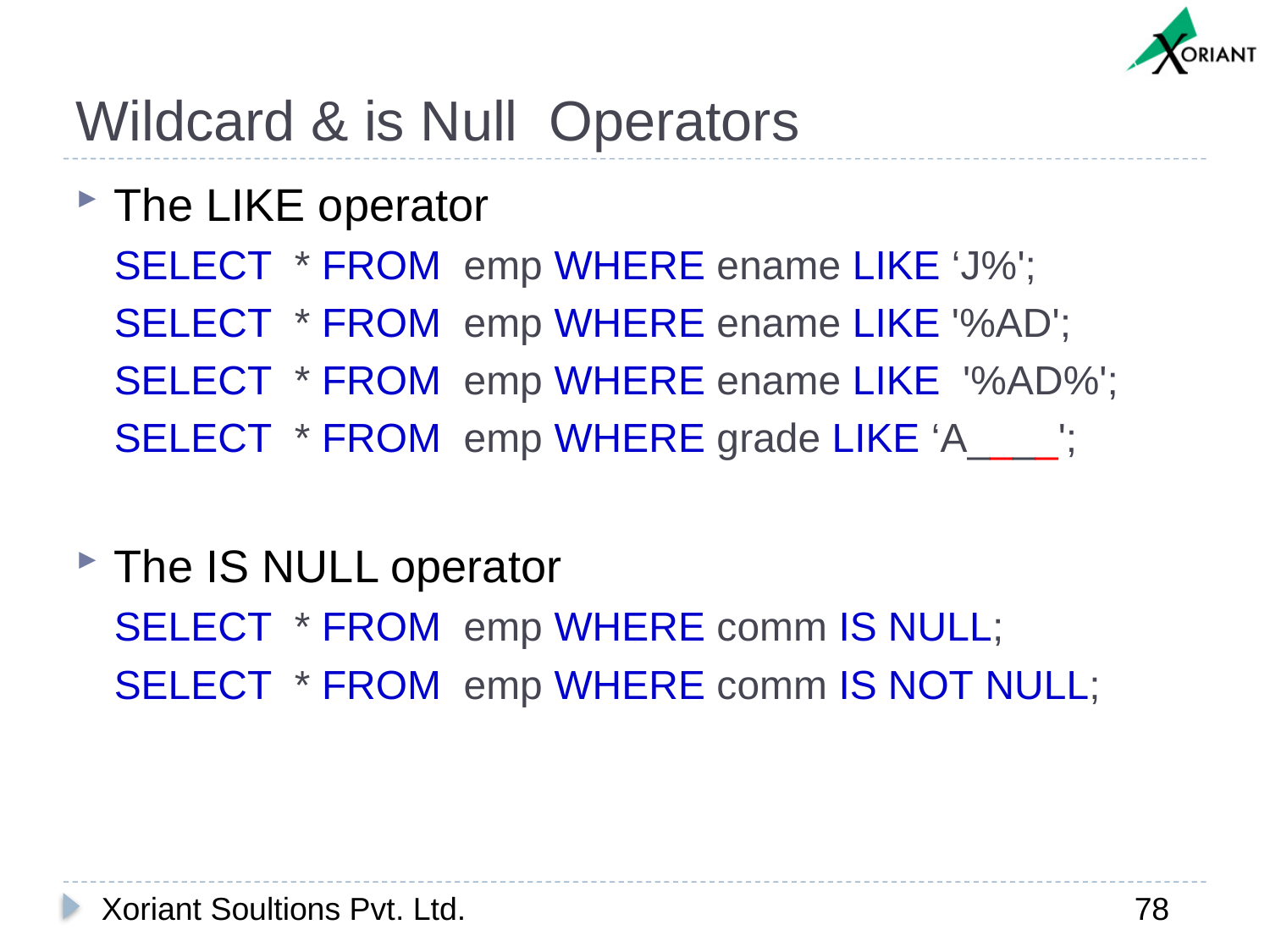

# Wildcard & is Null  Operators
The LIKE operator
SELECT  * FROM  emp WHERE ename LIKE ‘J%';
SELECT  * FROM  emp WHERE ename LIKE '%AD';
SELECT  * FROM  emp WHERE ename LIKE  '%AD%';
SELECT  * FROM  emp WHERE grade LIKE ‘A____';

The IS NULL operator
SELECT  * FROM  emp WHERE comm IS NULL;
SELECT  * FROM  emp WHERE comm IS NOT NULL;

Xoriant Soultions Pvt. Ltd.
78